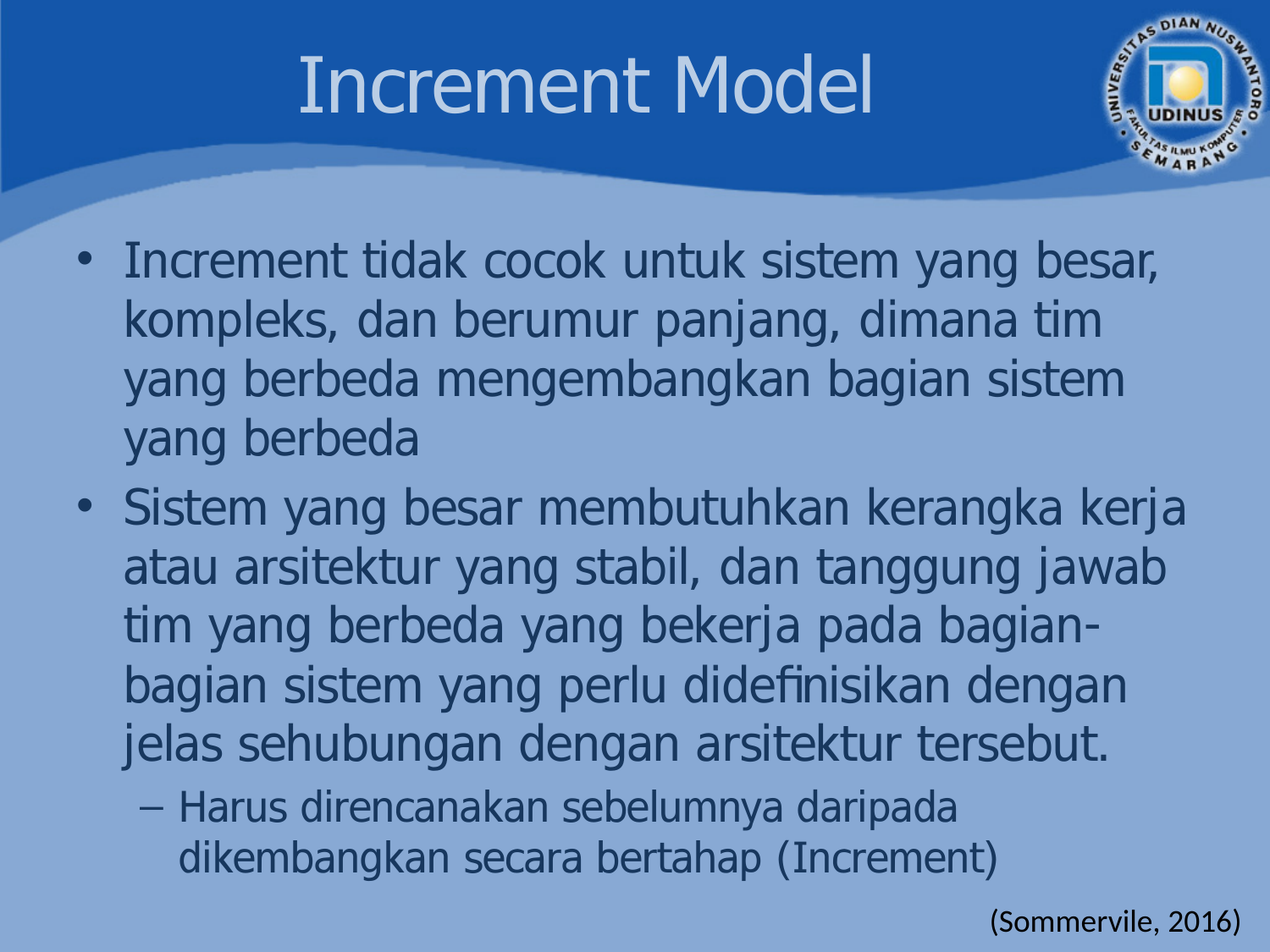

# Increment Model
Increment tidak cocok untuk sistem yang besar, kompleks, dan berumur panjang, dimana tim yang berbeda mengembangkan bagian sistem yang berbeda
Sistem yang besar membutuhkan kerangka kerja atau arsitektur yang stabil, dan tanggung jawab tim yang berbeda yang bekerja pada bagian-bagian sistem yang perlu didefinisikan dengan jelas sehubungan dengan arsitektur tersebut.
Harus direncanakan sebelumnya daripada dikembangkan secara bertahap (Increment)
(Sommervile, 2016)